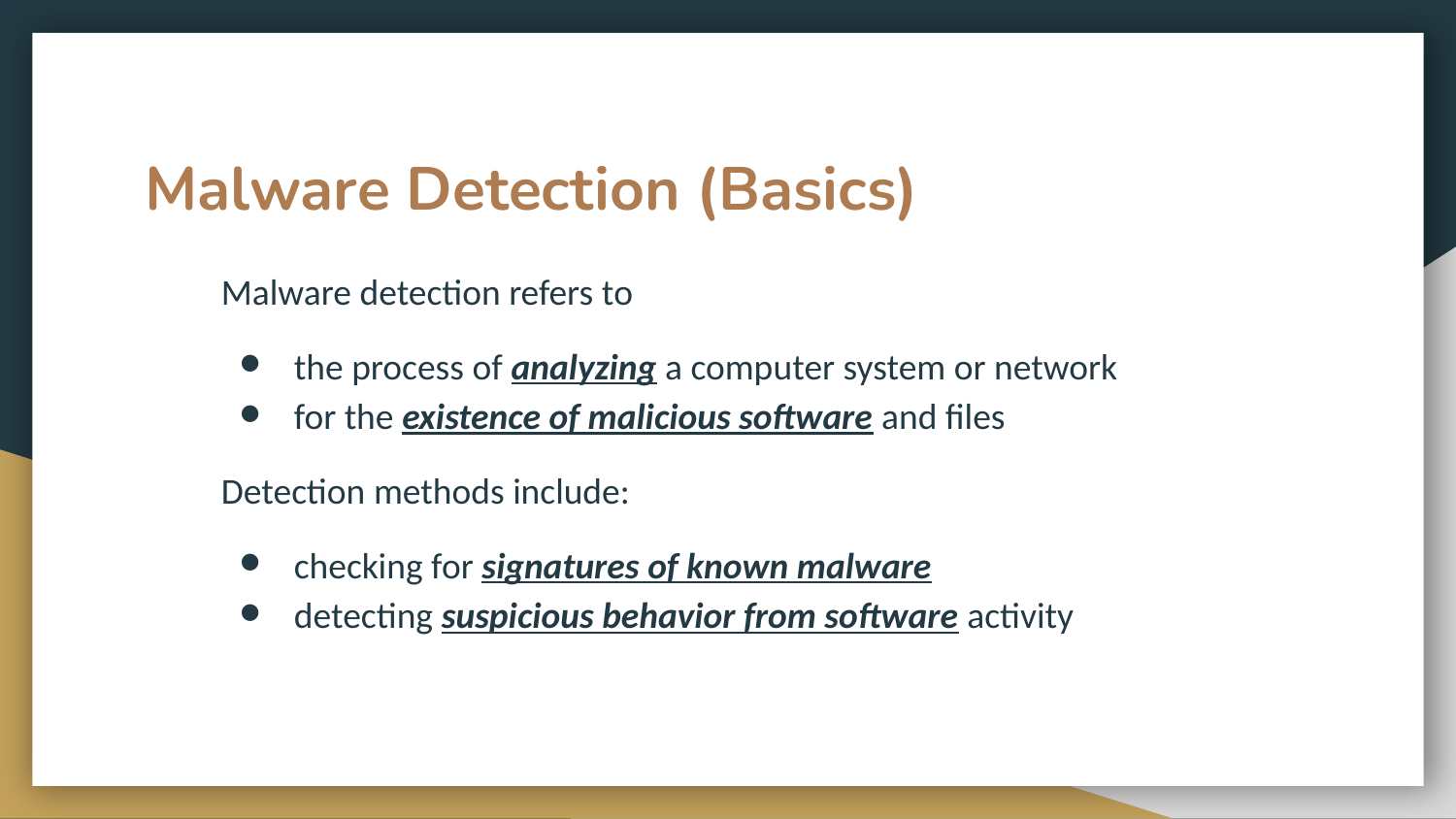

# Malware Detection (Basics)
Malware detection refers to
the process of analyzing a computer system or network
for the existence of malicious software and files
Detection methods include:
checking for signatures of known malware
detecting suspicious behavior from software activity